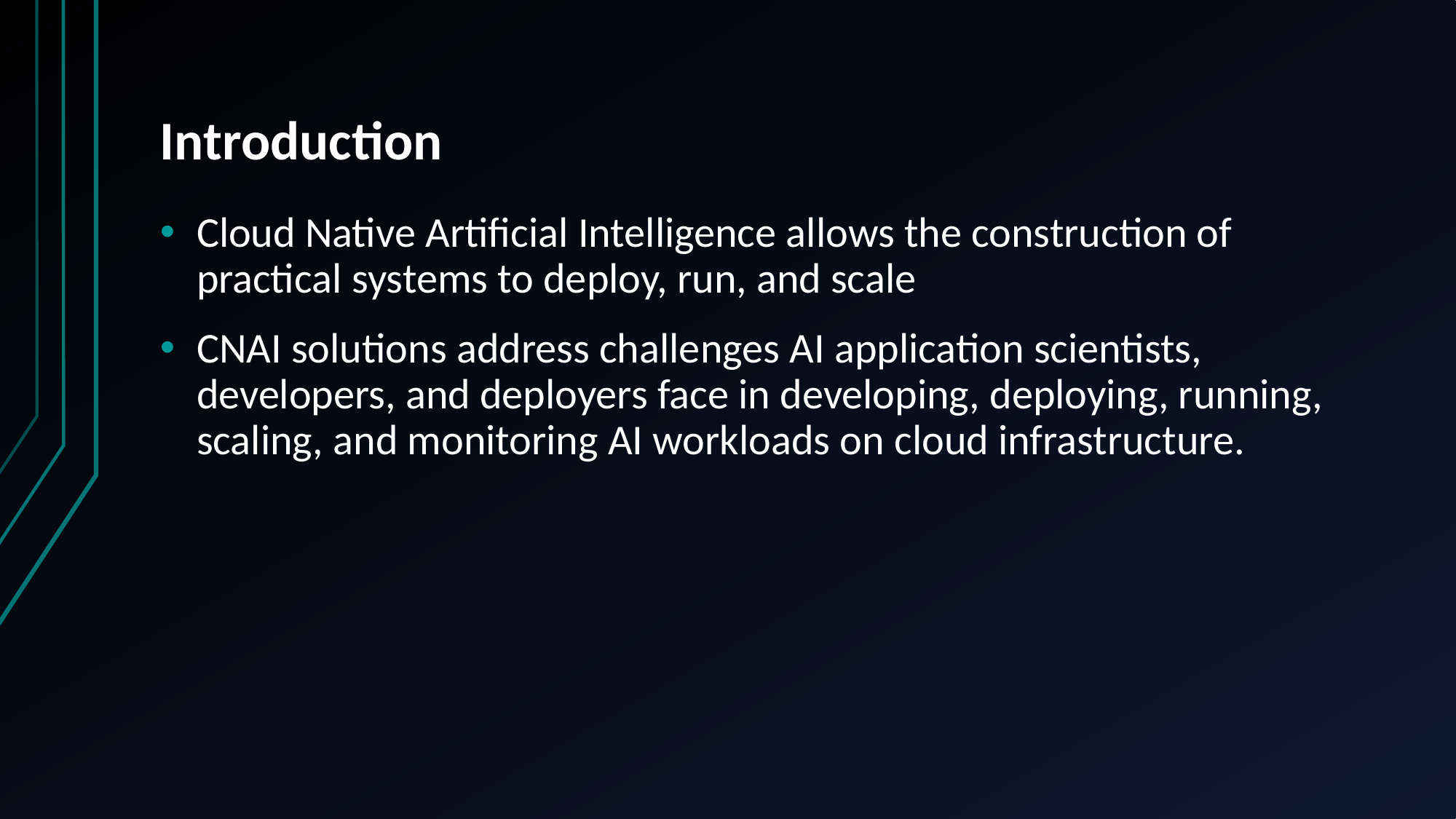

# Introduction
Cloud Native Artificial Intelligence allows the construction of practical systems to deploy, run, and scale
CNAI solutions address challenges AI application scientists, developers, and deployers face in developing, deploying, running, scaling, and monitoring AI workloads on cloud infrastructure.